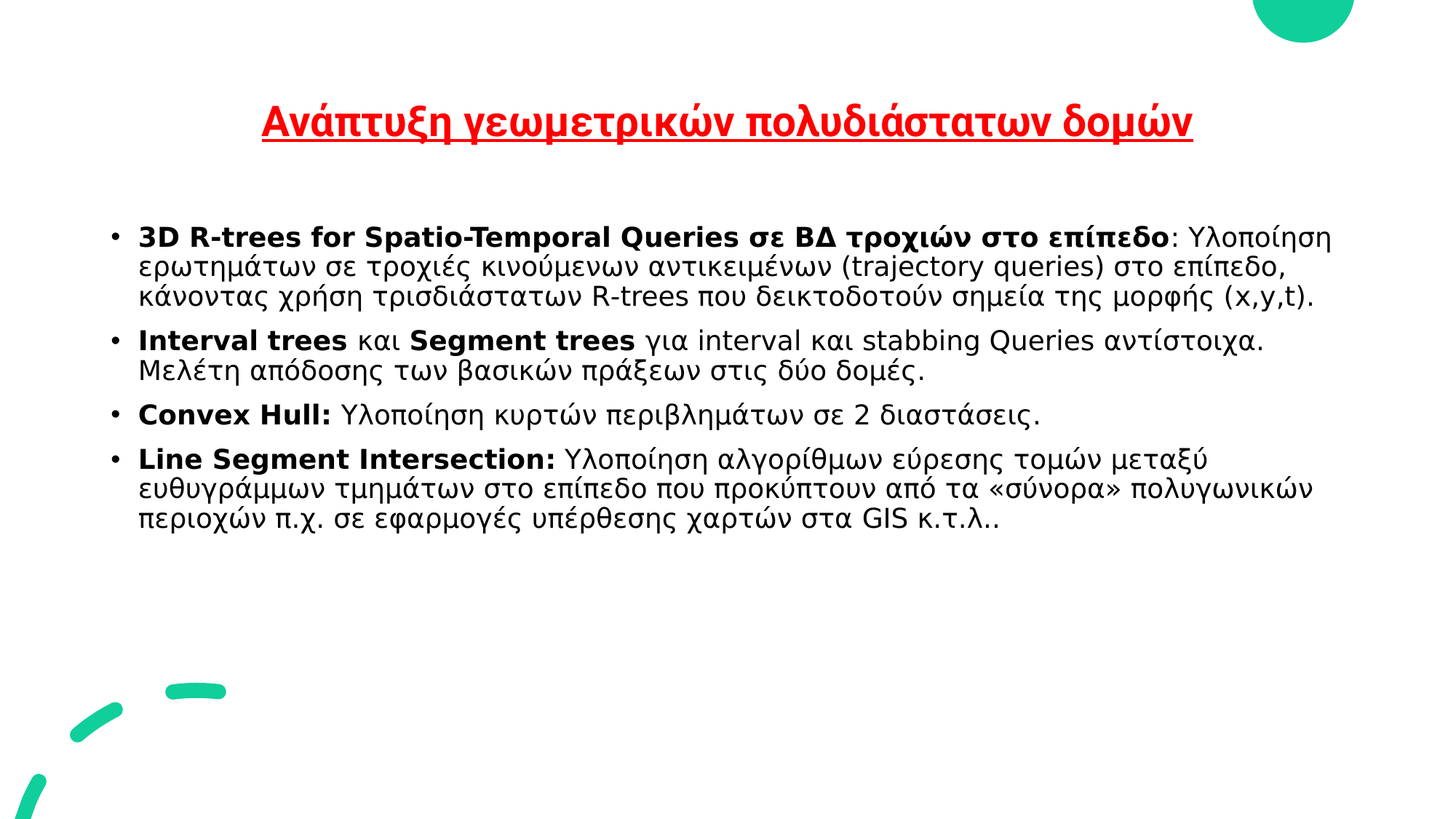

# Ανάπτυξη γεωμετρικών πολυδιάστατων δομών
3D R-trees for Spatio-Temporal Queries σε ΒΔ τροχιών στο επίπεδο: Υλοποίηση ερωτημάτων σε τροχιές κινούμενων αντικειμένων (trajectory queries) στο επίπεδο, κάνοντας χρήση τρισδιάστατων R-trees που δεικτοδοτούν σημεία της μορφής (x,y,t).
Interval trees και Segment trees για interval και stabbing Queries αντίστοιχα. Μελέτη απόδοσης των βασικών πράξεων στις δύο δομές.
Convex Hull: Υλοποίηση κυρτών περιβλημάτων σε 2 διαστάσεις.
Line Segment Intersection: Υλοποίηση αλγορίθμων εύρεσης τομών μεταξύ ευθυγράμμων τμημάτων στο επίπεδο που προκύπτουν από τα «σύνορα» πολυγωνικών περιοχών π.χ. σε εφαρμογές υπέρθεσης χαρτών στα GIS κ.τ.λ..